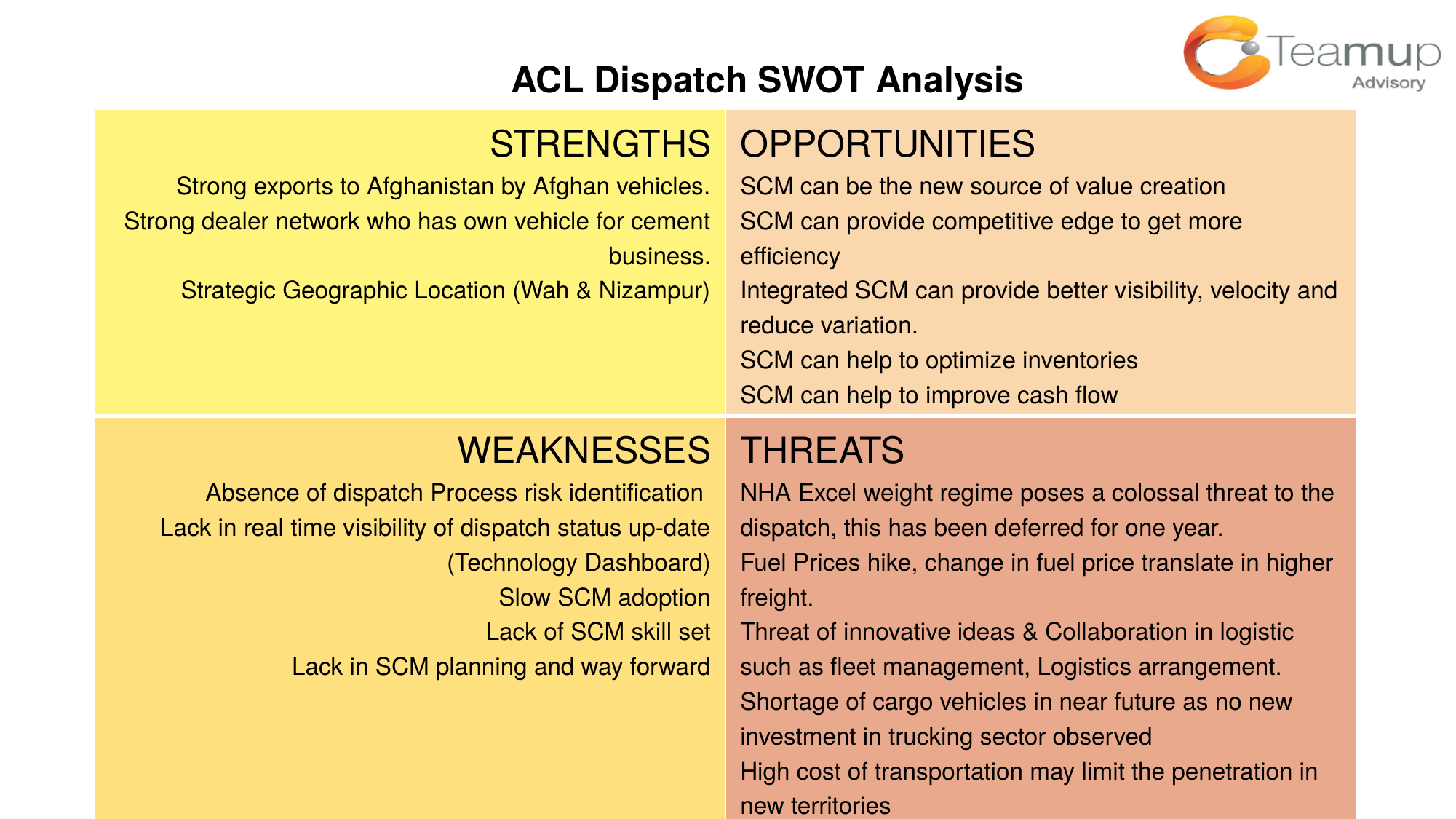

ACL Dispatch SWOT Analysis
| STRENGTHS Strong exports to Afghanistan by Afghan vehicles. Strong dealer network who has own vehicle for cement business. Strategic Geographic Location (Wah & Nizampur) | OPPORTUNITIES SCM can be the new source of value creation SCM can provide competitive edge to get more efficiency Integrated SCM can provide better visibility, velocity and reduce variation. SCM can help to optimize inventories SCM can help to improve cash flow |
| --- | --- |
| WEAKNESSES Absence of dispatch Process risk identification Lack in real time visibility of dispatch status up-date (Technology Dashboard) Slow SCM adoption Lack of SCM skill set Lack in SCM planning and way forward | THREATS NHA Excel weight regime poses a colossal threat to the dispatch, this has been deferred for one year. Fuel Prices hike, change in fuel price translate in higher freight. Threat of innovative ideas & Collaboration in logistic such as fleet management, Logistics arrangement. Shortage of cargo vehicles in near future as no new investment in trucking sector observed High cost of transportation may limit the penetration in new territories |
Teamup Advisory - Confidential